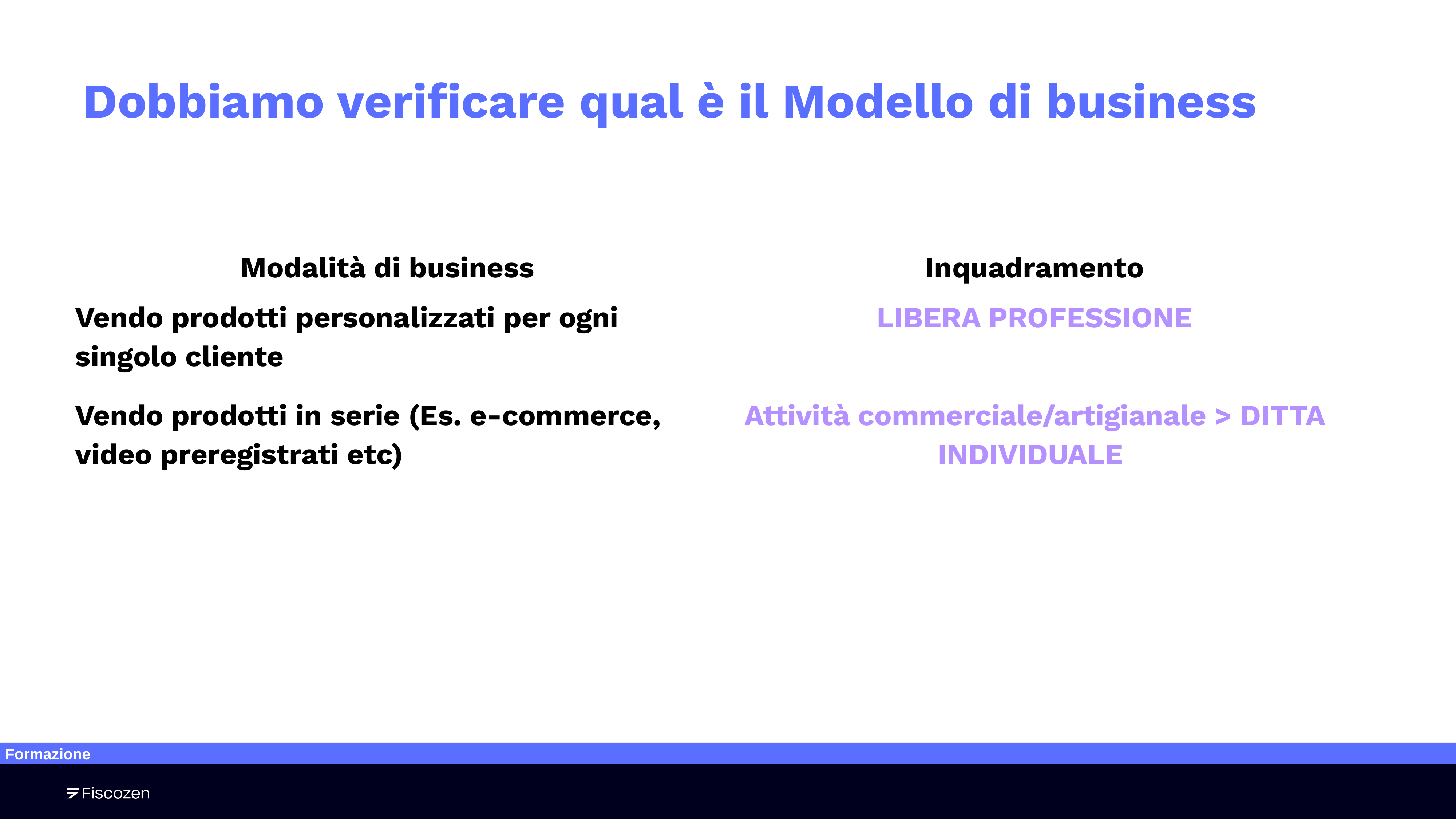

# Dobbiamo verificare qual è il Modello di business
| Modalità di business | Inquadramento |
| --- | --- |
| Vendo prodotti personalizzati per ogni singolo cliente | LIBERA PROFESSIONE |
| Vendo prodotti in serie (Es. e-commerce, video preregistrati etc) | Attività commerciale/artigianale > DITTA INDIVIDUALE |
Formazione